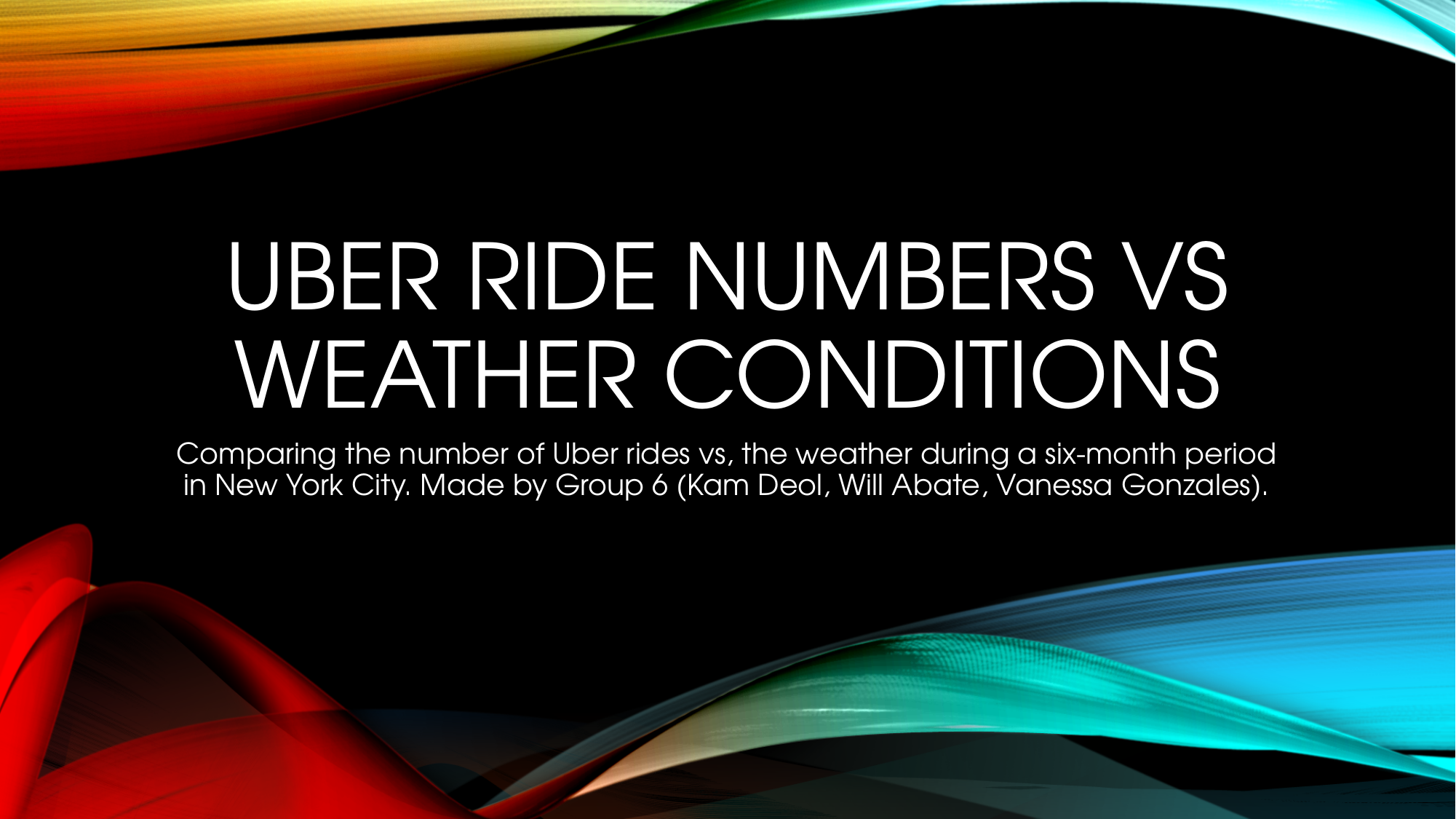

# Uber ride numbers vs weather conditions
Comparing the number of Uber rides vs, the weather during a six-month period in New York City. Made by Group 6 (Kam Deol, Will Abate, Vanessa Gonzales).